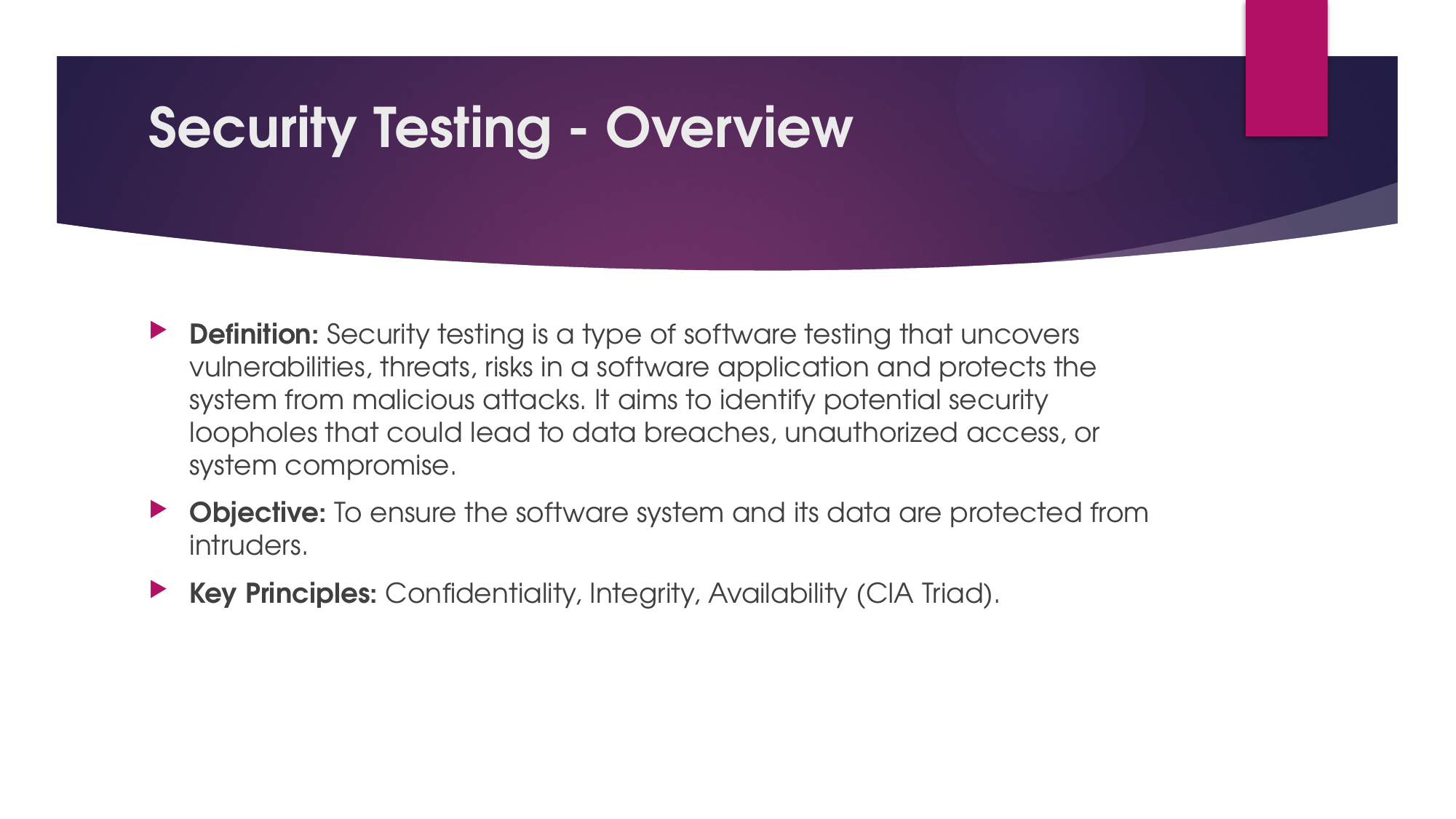

# Security Testing - Overview
Definition: Security testing is a type of software testing that uncovers vulnerabilities, threats, risks in a software application and protects the system from malicious attacks. It aims to identify potential security loopholes that could lead to data breaches, unauthorized access, or system compromise.
Objective: To ensure the software system and its data are protected from intruders.
Key Principles: Confidentiality, Integrity, Availability (CIA Triad).